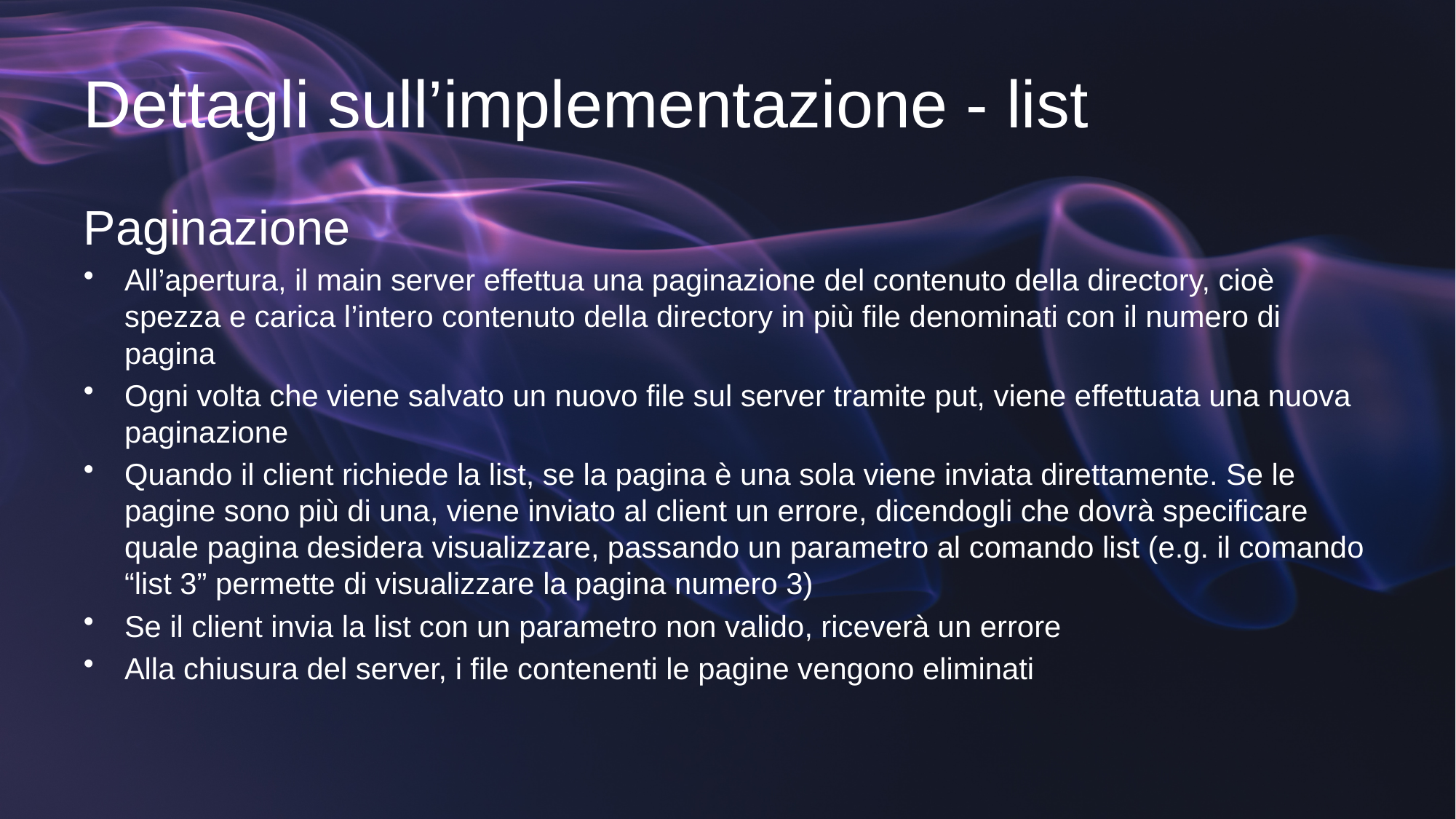

# Dettagli sull’implementazione - list
Paginazione
All’apertura, il main server effettua una paginazione del contenuto della directory, cioè spezza e carica l’intero contenuto della directory in più file denominati con il numero di pagina
Ogni volta che viene salvato un nuovo file sul server tramite put, viene effettuata una nuova paginazione
Quando il client richiede la list, se la pagina è una sola viene inviata direttamente. Se le pagine sono più di una, viene inviato al client un errore, dicendogli che dovrà specificare quale pagina desidera visualizzare, passando un parametro al comando list (e.g. il comando “list 3” permette di visualizzare la pagina numero 3)
Se il client invia la list con un parametro non valido, riceverà un errore
Alla chiusura del server, i file contenenti le pagine vengono eliminati